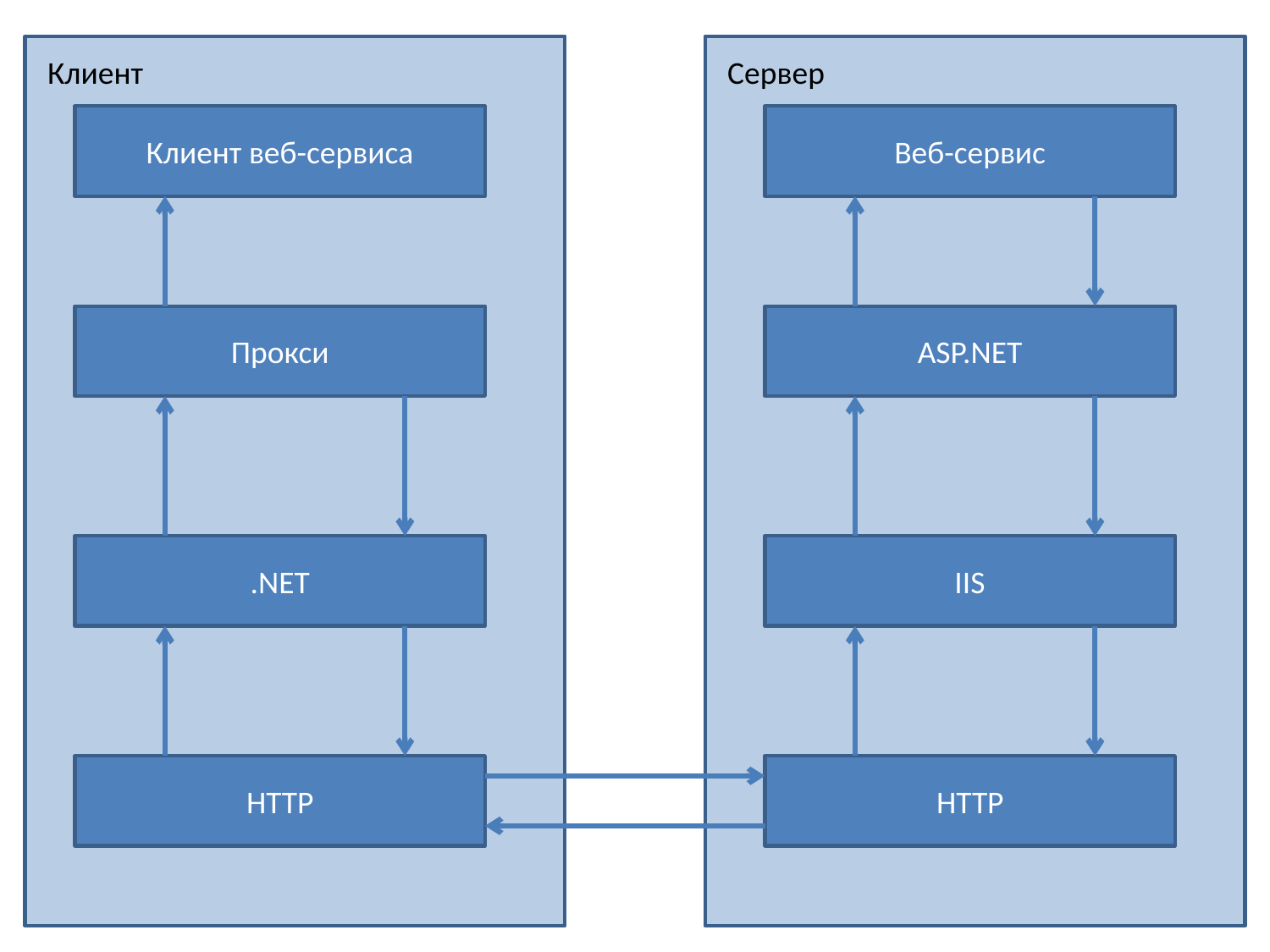

Клиент
Сервер
Клиент веб-сервиса
Веб-сервис
Прокси
ASP.NET
.NET
IIS
HTTP
HTTP